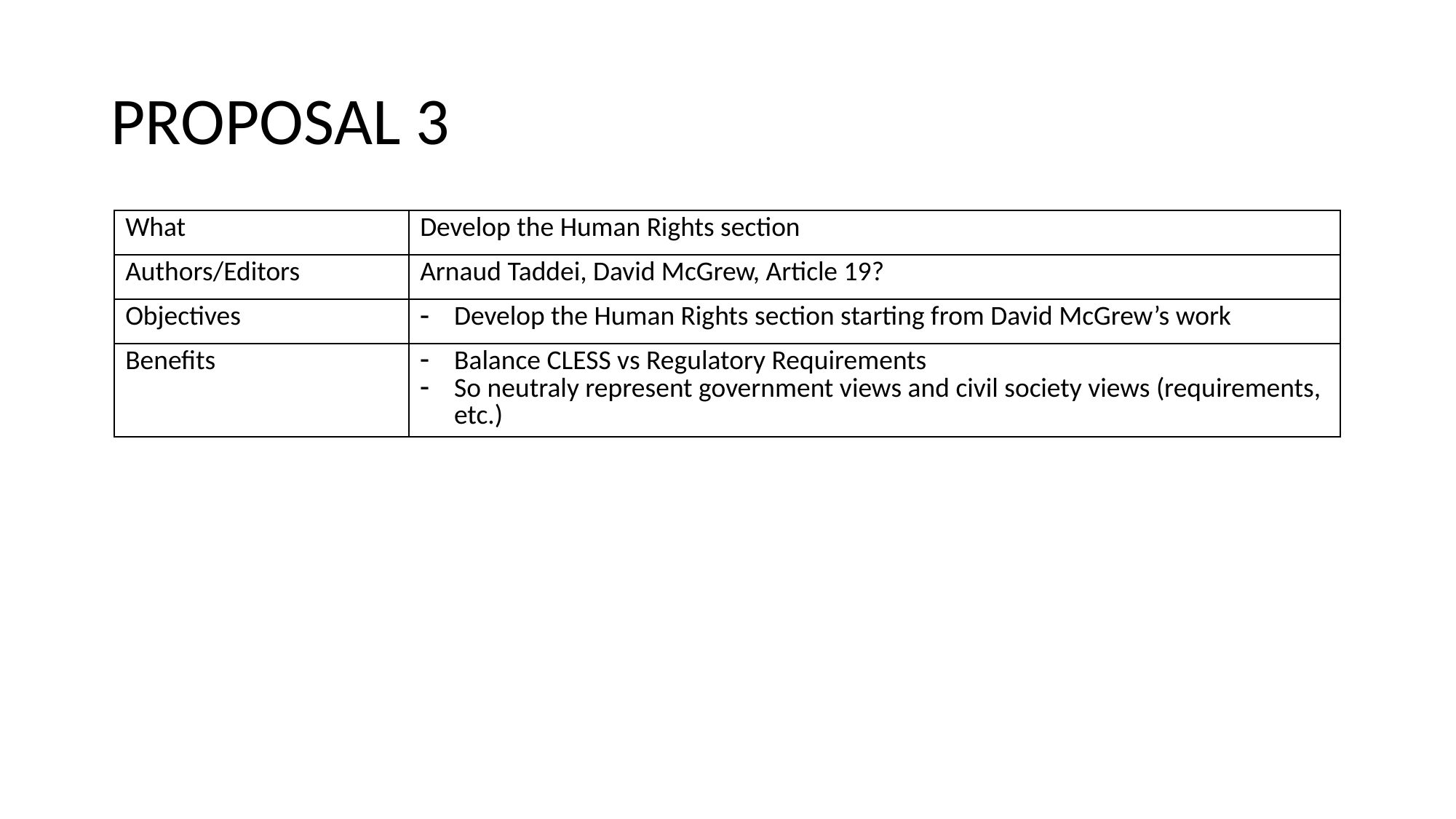

# PROPOSAL 3
| What | Develop the Human Rights section |
| --- | --- |
| Authors/Editors | Arnaud Taddei, David McGrew, Article 19? |
| Objectives | Develop the Human Rights section starting from David McGrew’s work |
| Benefits | Balance CLESS vs Regulatory Requirements So neutraly represent government views and civil society views (requirements, etc.) |